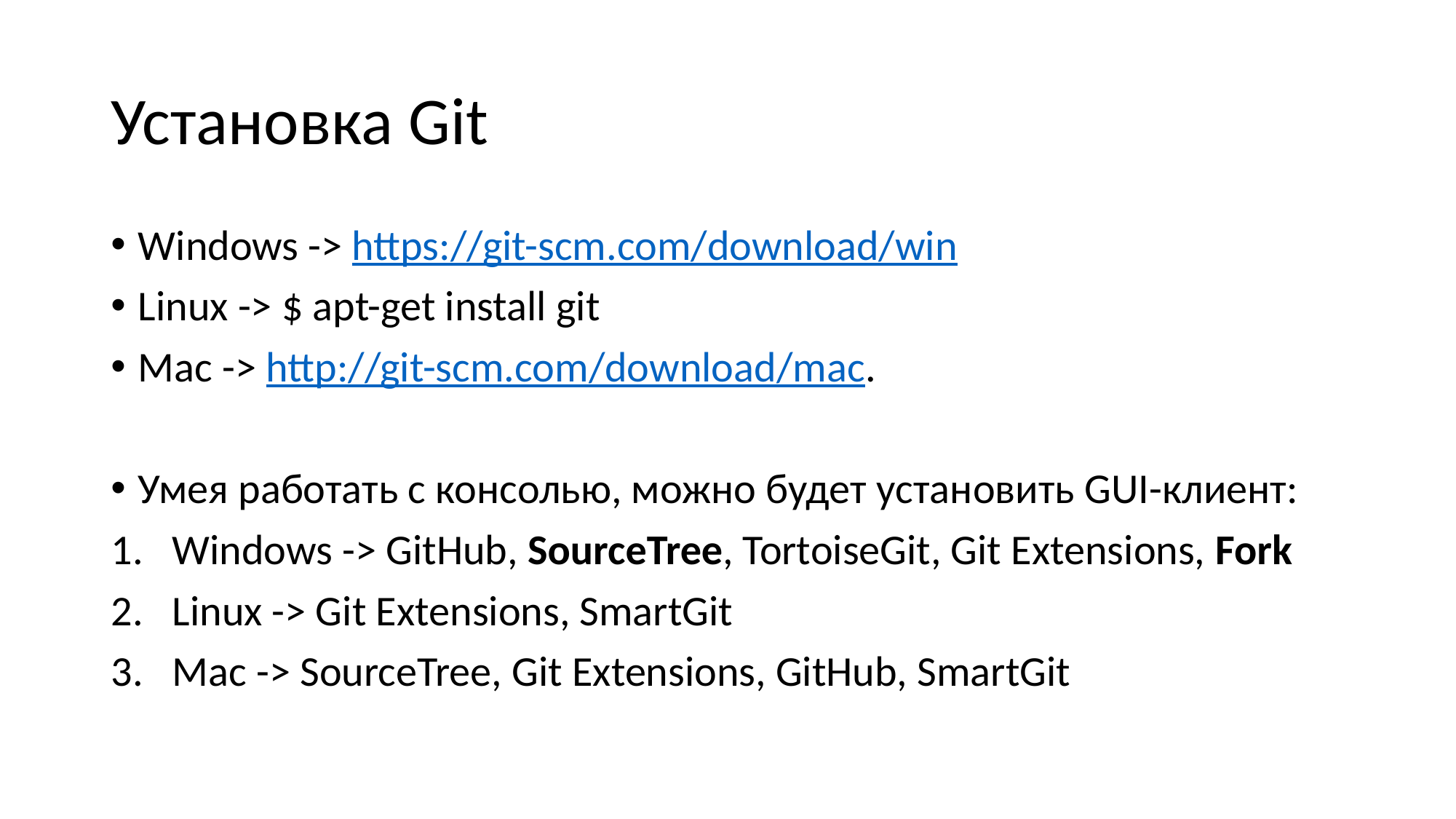

# Установка Git
Windows -> https://git-scm.com/download/win
Linux -> $ apt-get install git
Mac -> http://git-scm.com/download/mac.

Умея работать с консолью, можно будет установить GUI-клиент:
Windows -> GitHub, SourceTree, TortoiseGit, Git Extensions, Fork
Linux -> Git Extensions, SmartGit
Mac -> SourceTree, Git Extensions, GitHub, SmartGit